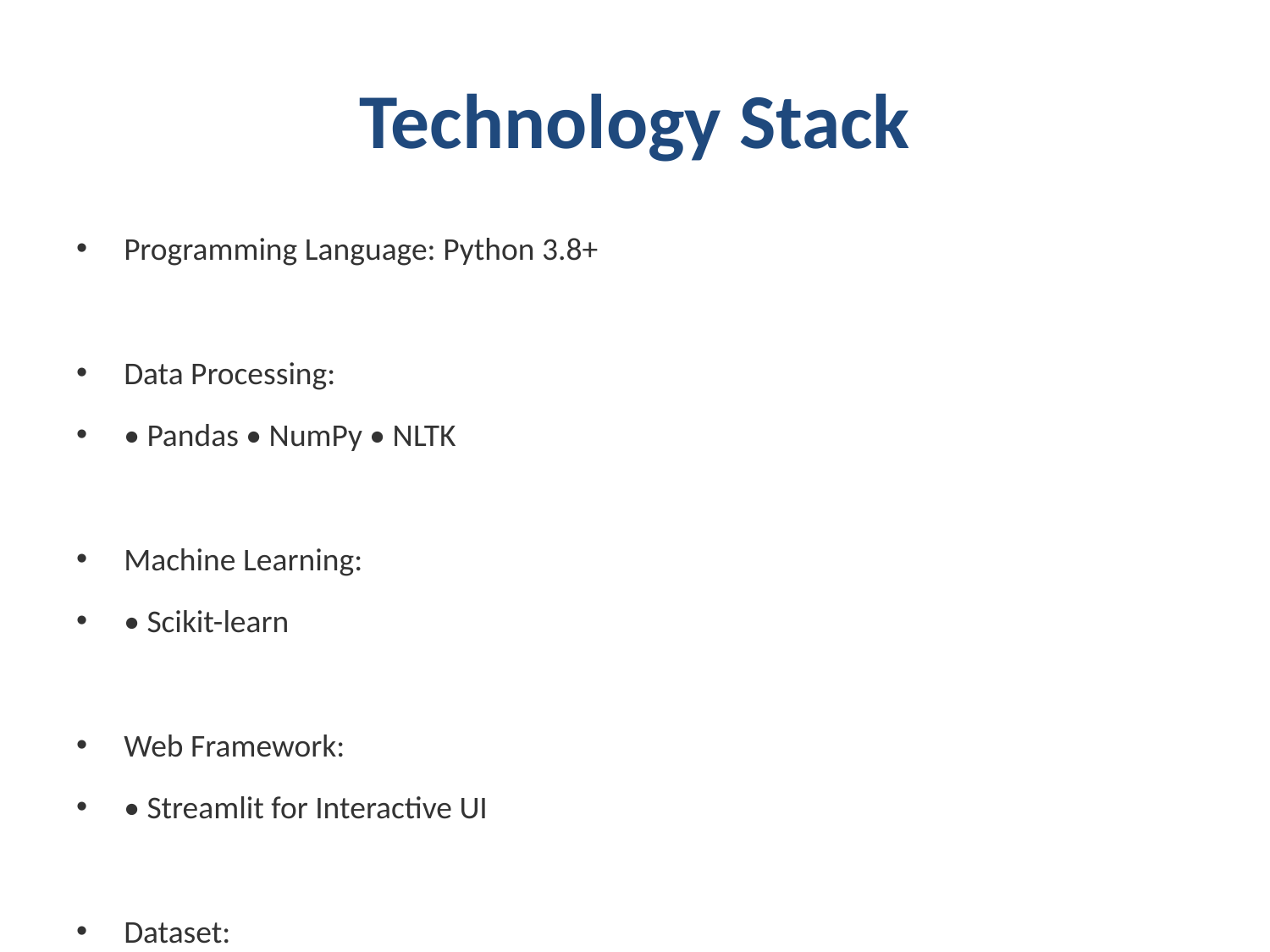

# Technology Stack
Programming Language: Python 3.8+

Data Processing:
• Pandas • NumPy • NLTK

Machine Learning:
• Scikit-learn

Web Framework:
• Streamlit for Interactive UI

Dataset:
• Kaggle Fake News Dataset

Model:
• Logistic Regression + TF-IDF Vectorization